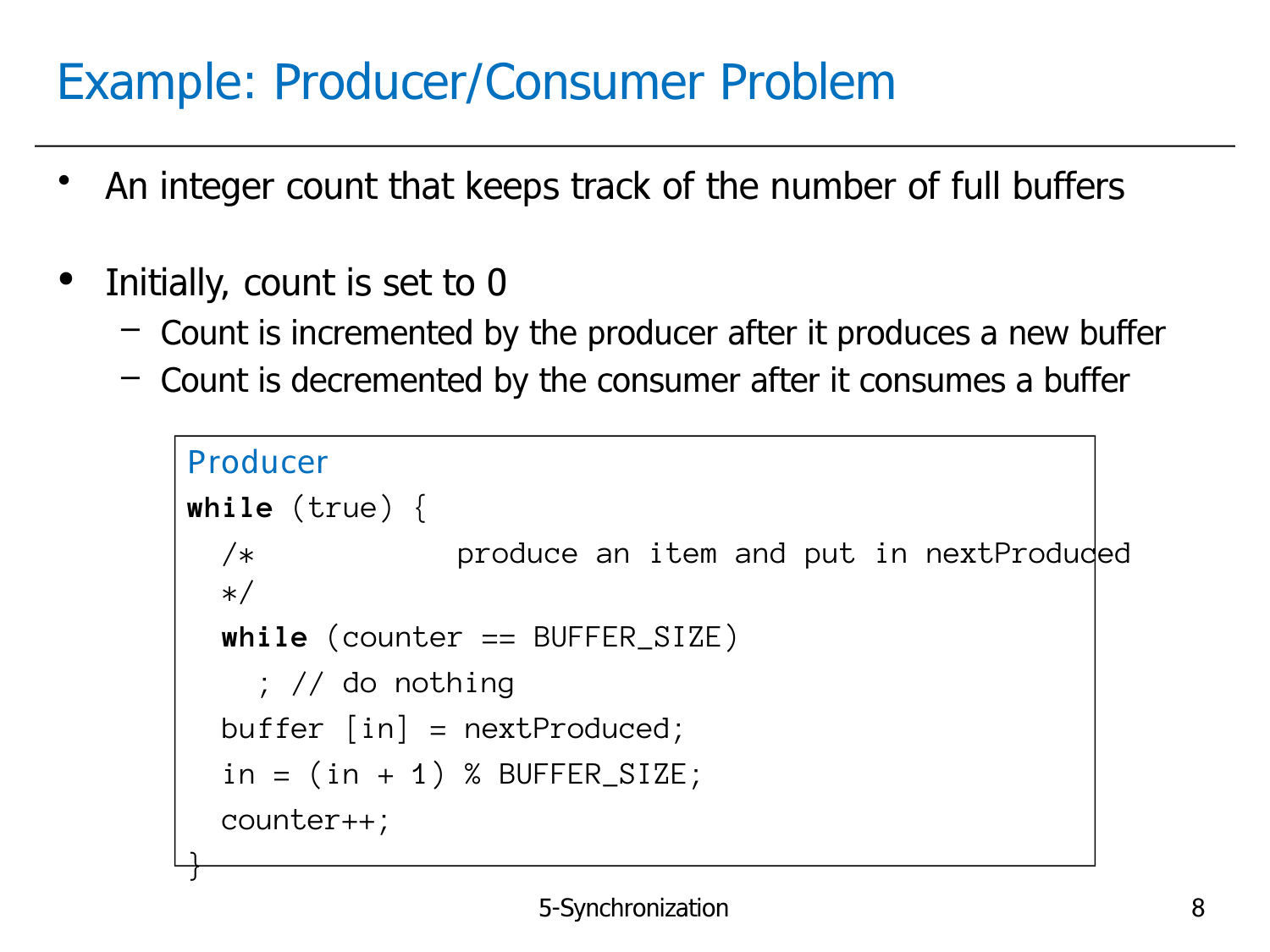

# Example: Producer/Consumer Problem
An integer count that keeps track of the number of full buffers

Initially, count is set to 0
Count is incremented by the producer after it produces a new buffer
Count is decremented by the consumer after it consumes a buffer

Producer
while (true) {
/*	produce an item and put in nextProduced	*/
while (counter == BUFFER_SIZE)
; // do nothing
buffer [in] = nextProduced; in = (in + 1) % BUFFER_SIZE;
counter++;
}

5-Synchronization
8